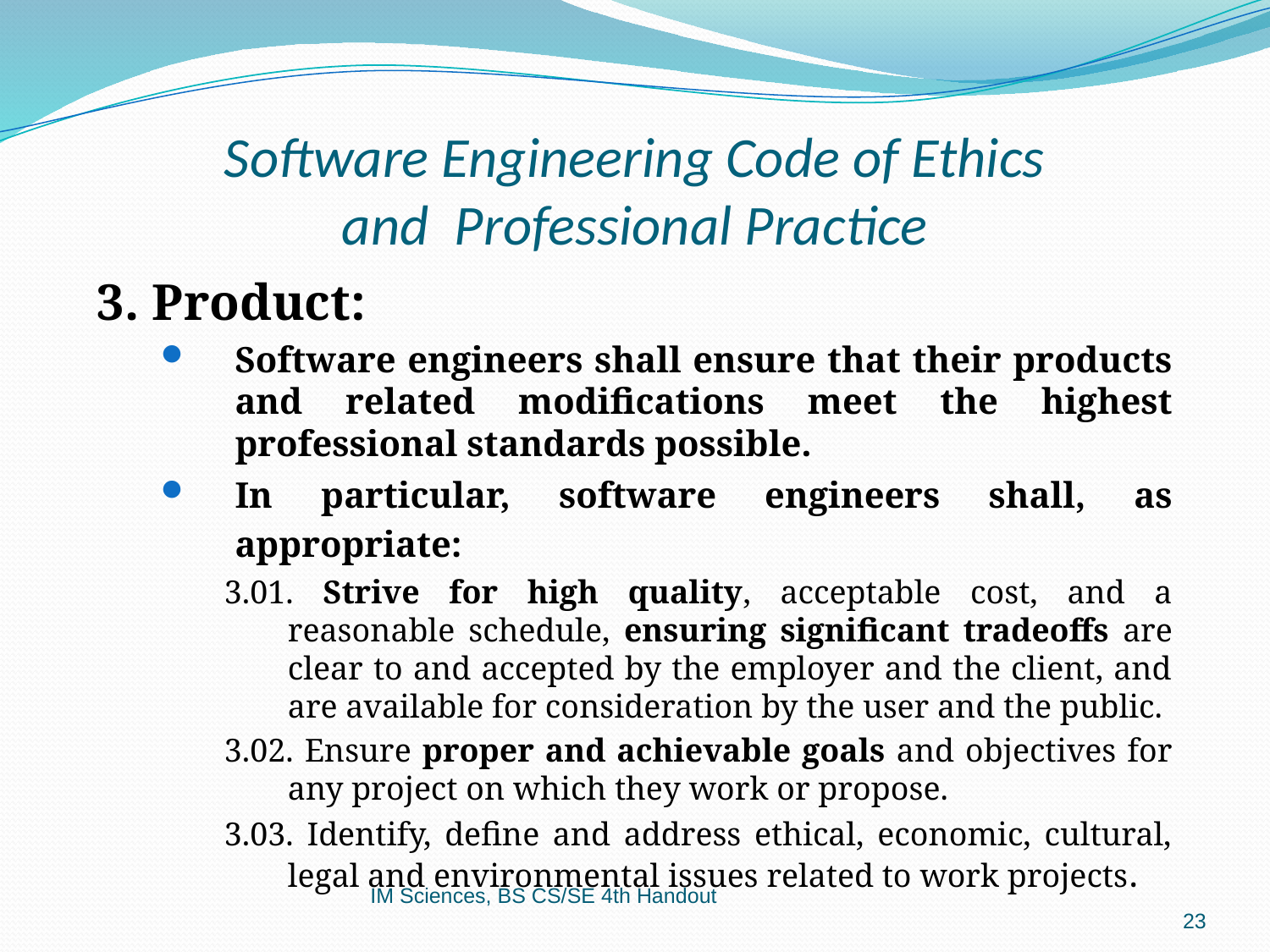

# Software Engineering Code of Ethics and  Professional Practice
3. Product:
Software engineers shall ensure that their products and related modifications meet the highest professional standards possible.
In particular, software engineers shall, as appropriate:
3.01. Strive for high quality, acceptable cost, and a reasonable schedule, ensuring significant tradeoffs are clear to and accepted by the employer and the client, and are available for consideration by the user and the public.
3.02. Ensure proper and achievable goals and objectives for any project on which they work or propose.
3.03. Identify, define and address ethical, economic, cultural, legal and environmental issues related to work projects.
IM Sciences, BS CS/SE 4th Handout
23